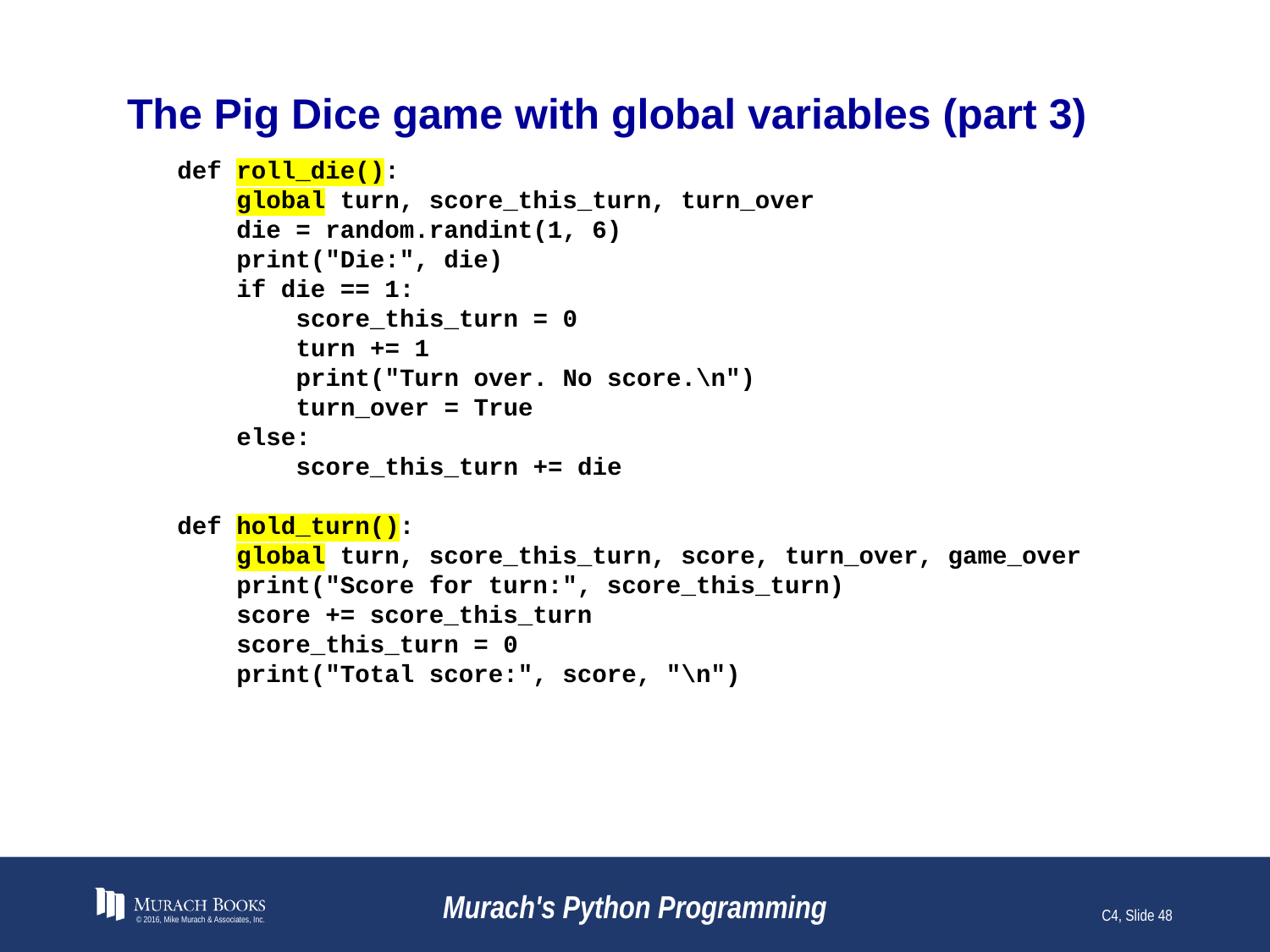

# The Pig Dice game with global variables (part 3)
def roll_die():
    global turn, score_this_turn, turn_over
    die = random.randint(1, 6)
    print("Die:", die)
    if die == 1:
        score_this_turn = 0
        turn += 1
        print("Turn over. No score.\n")
        turn_over = True
    else:
        score_this_turn += die

def hold_turn():
    global turn, score_this_turn, score, turn_over, game_over
    print("Score for turn:", score_this_turn)
    score += score_this_turn
    score_this_turn = 0
    print("Total score:", score, "\n")

© 2016, Mike Murach & Associates, Inc.
Murach's Python Programming

C4, Slide 48